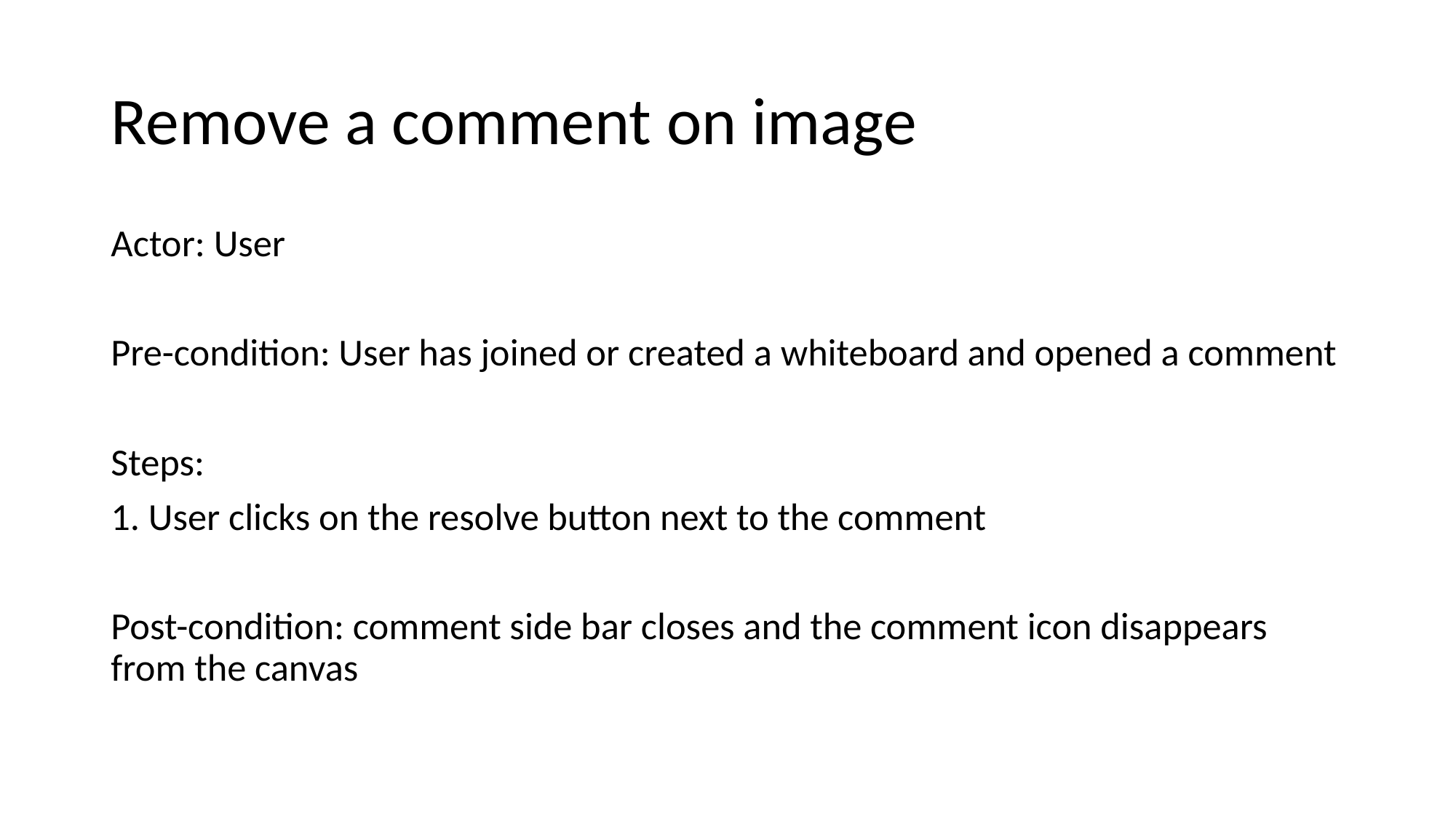

# Remove a comment on image
Actor: User

Pre-condition: User has joined or created a whiteboard and opened a comment

Steps:
1. User clicks on the resolve button next to the comment

Post-condition: comment side bar closes and the comment icon disappears from the canvas